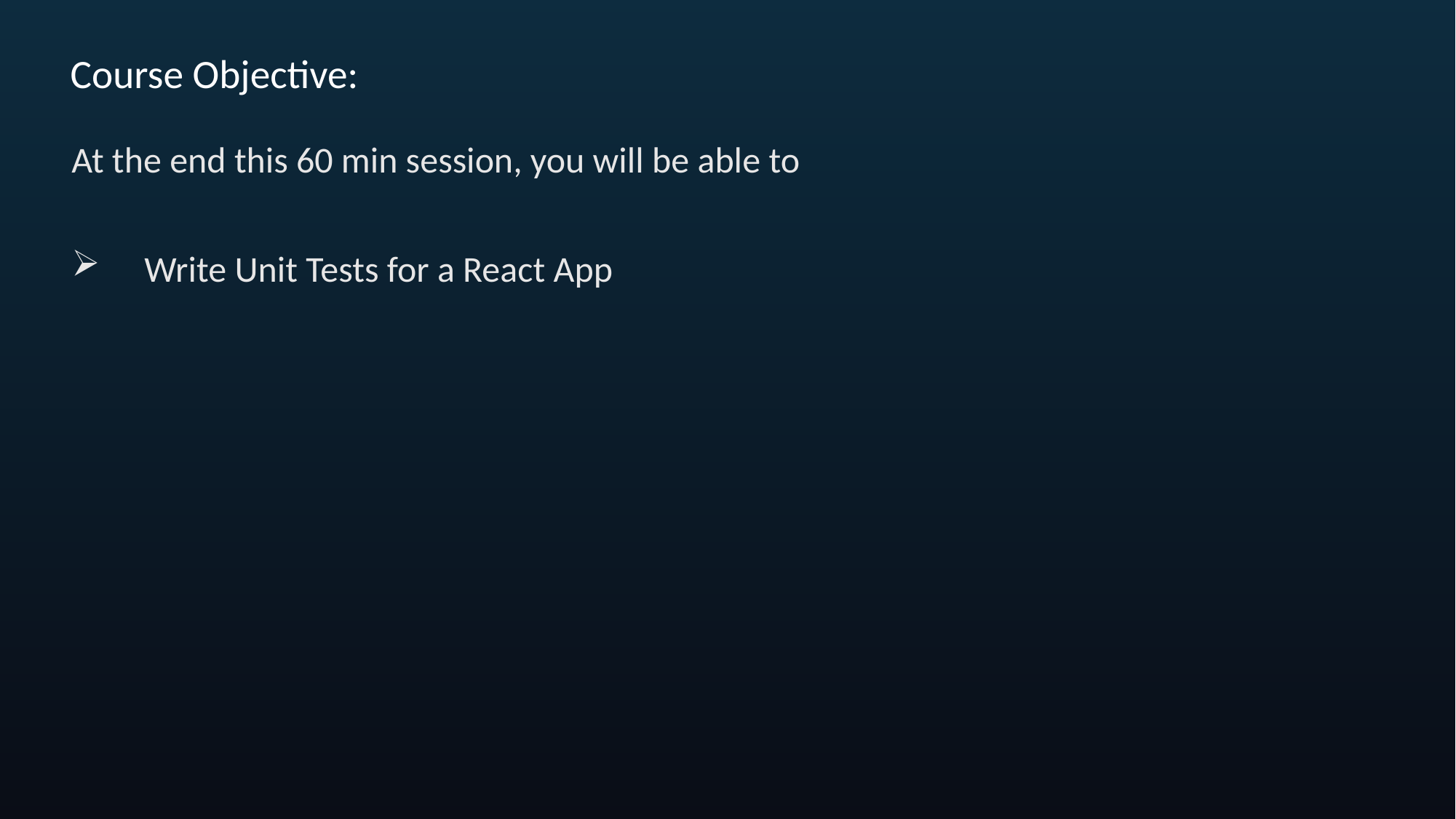

# Course Objective:
At the end this 60 min session, you will be able to

Write Unit Tests for a React App